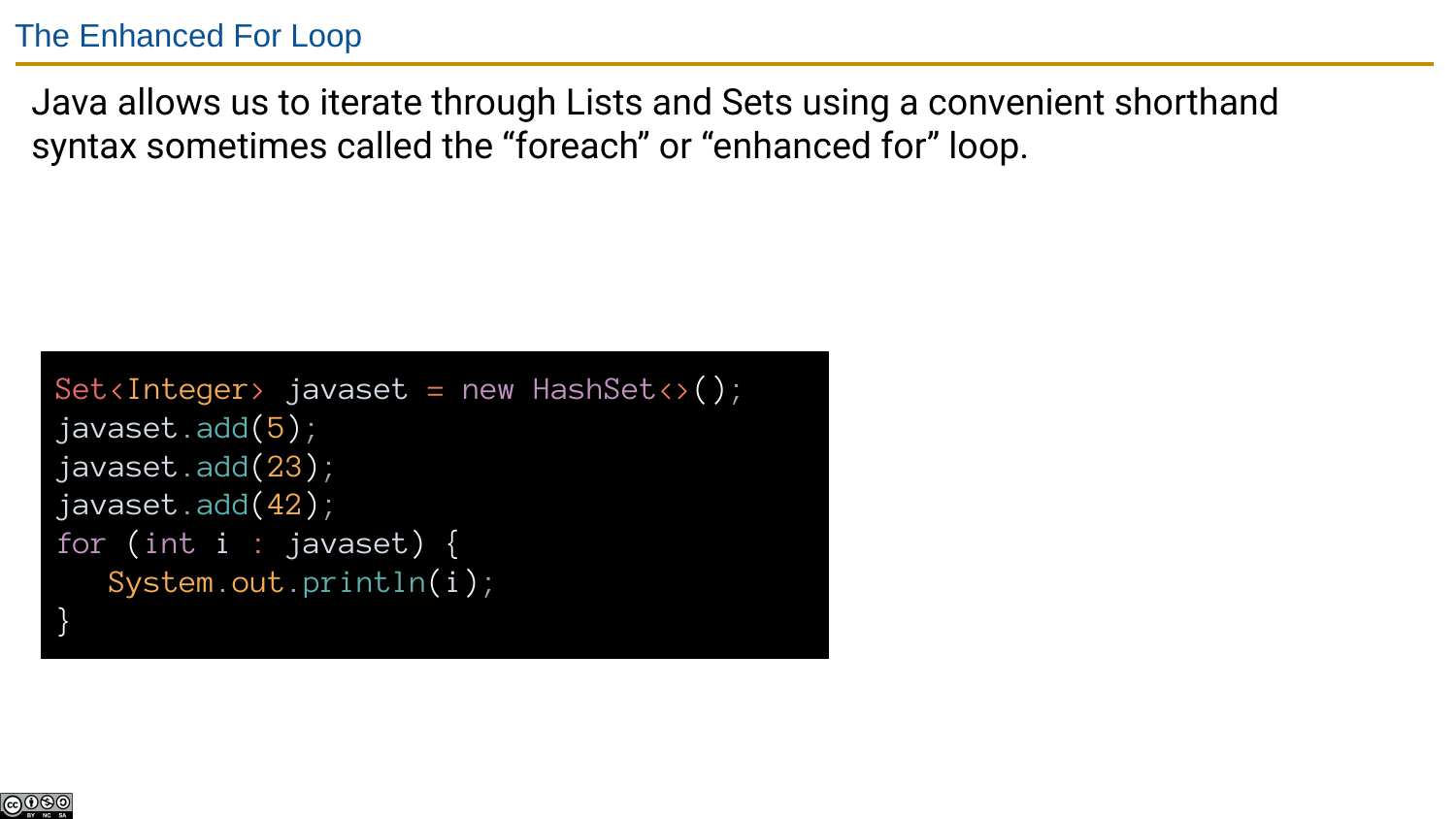

# The Enhanced For Loop
Java allows us to iterate through Lists and Sets using a convenient shorthand syntax sometimes called the “foreach” or “enhanced for” loop.

Set<Integer> javaset = new HashSet<>();
javaset.add(5);
javaset.add(23);
javaset.add(42);
for (int i : javaset) {
   System.out.println(i);
}